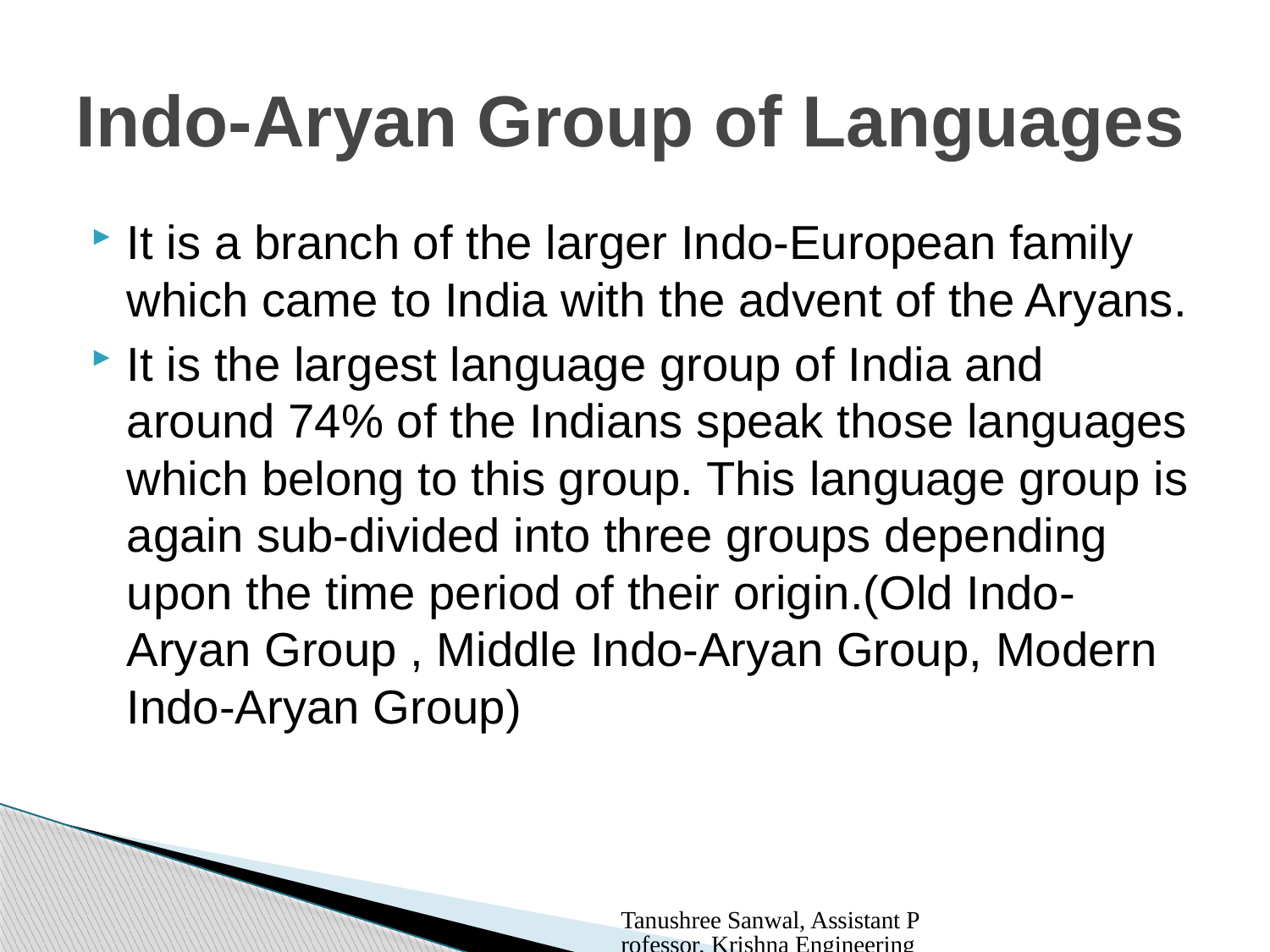

# Indo-Aryan Group of Languages
It is a branch of the larger Indo-European family which came to India with the advent of the Aryans.
It is the largest language group of India and around 74% of the Indians speak those languages which belong to this group. This language group is again sub-divided into three groups depending upon the time period of their origin.(Old Indo-Aryan Group , Middle Indo-Aryan Group, Modern Indo-Aryan Group)
Tanushree Sanwal, Assistant Professor, Krishna Engineering College, Gzb